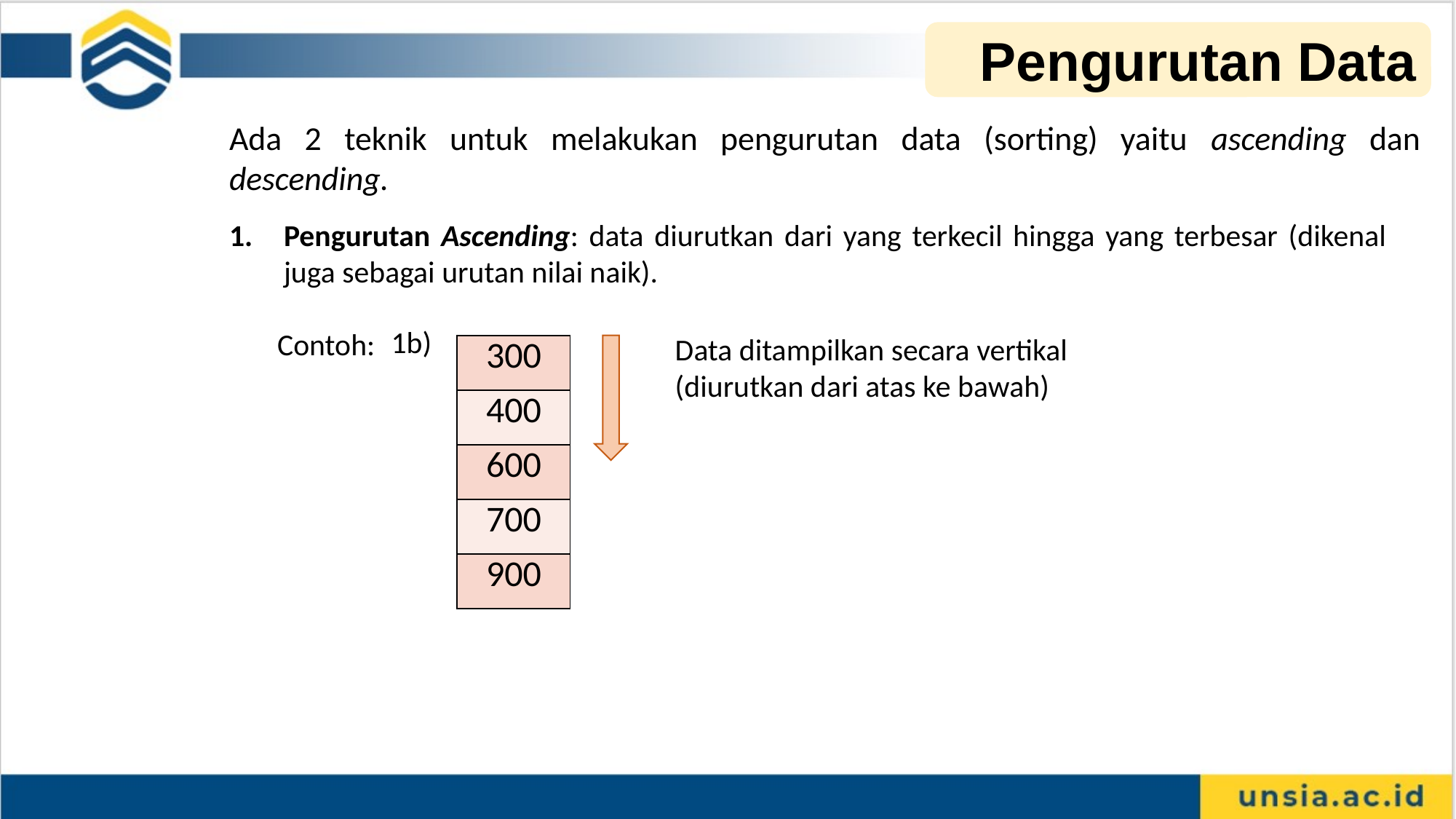

Pengurutan Data
Ada 2 teknik untuk melakukan pengurutan data (sorting) yaitu ascending dan descending.
Pengurutan Ascending: data diurutkan dari yang terkecil hingga yang terbesar (dikenal juga sebagai urutan nilai naik).

	Contoh:
1b)
Data ditampilkan secara vertikal
(diurutkan dari atas ke bawah)
| 300 |
| --- |
| 400 |
| 600 |
| 700 |
| 900 |